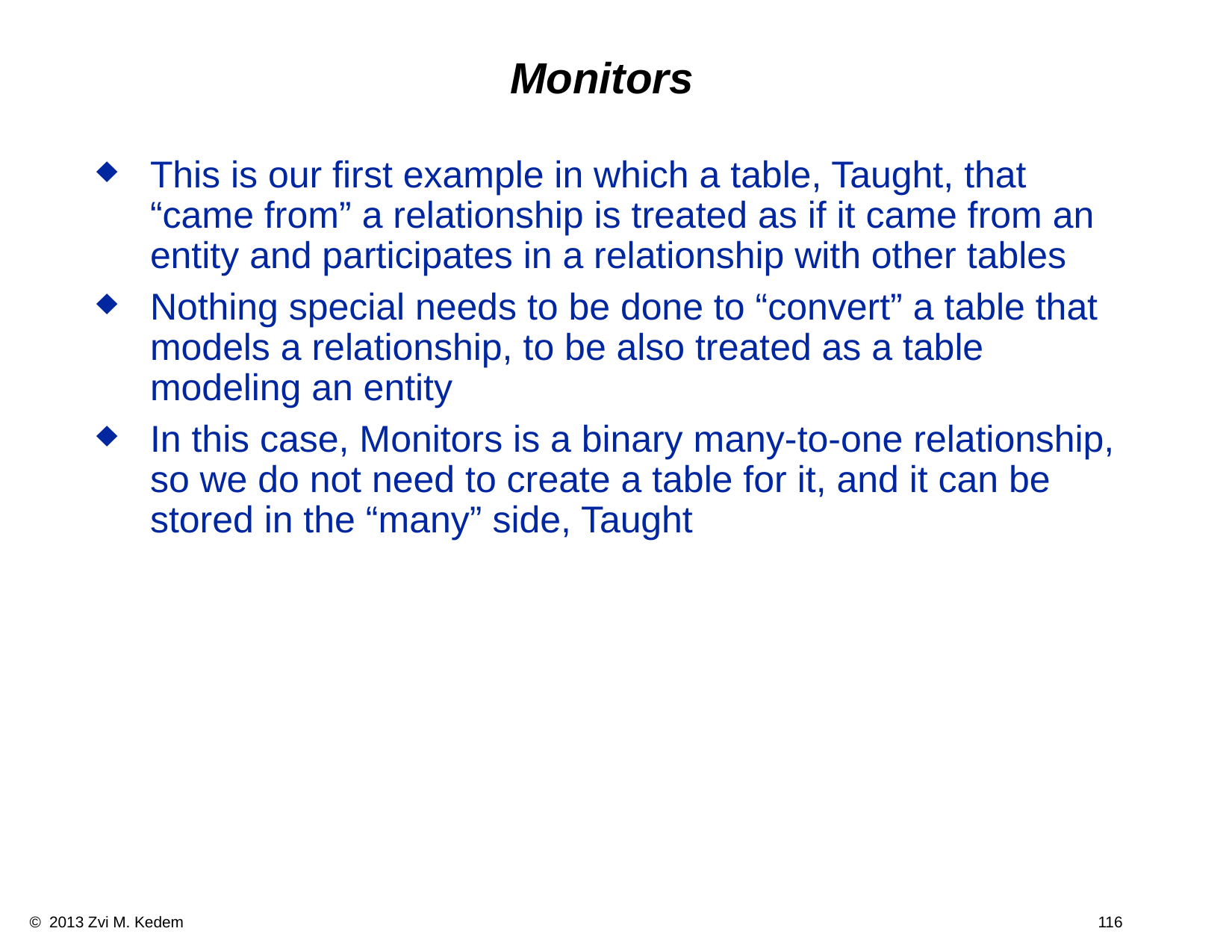

# Monitors
This is our first example in which a table, Taught, that “came from” a relationship is treated as if it came from an entity and participates in a relationship with other tables
Nothing special needs to be done to “convert” a table that models a relationship, to be also treated as a table modeling an entity
In this case, Monitors is a binary many-to-one relationship, so we do not need to create a table for it, and it can be stored in the “many” side, Taught